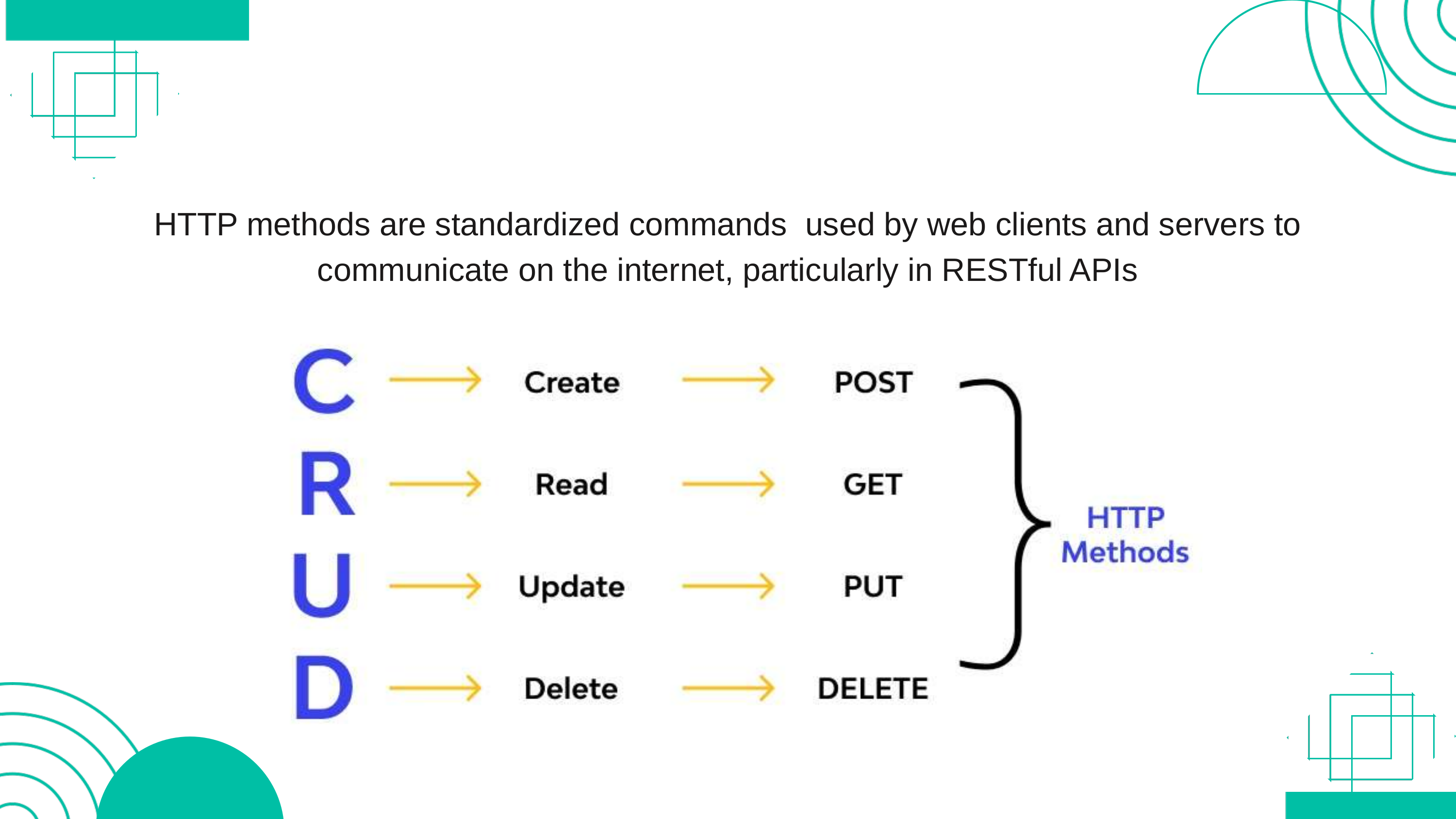

HTTP methods are standardized commands  used by web clients and servers to communicate on the internet, particularly in RESTful APIs